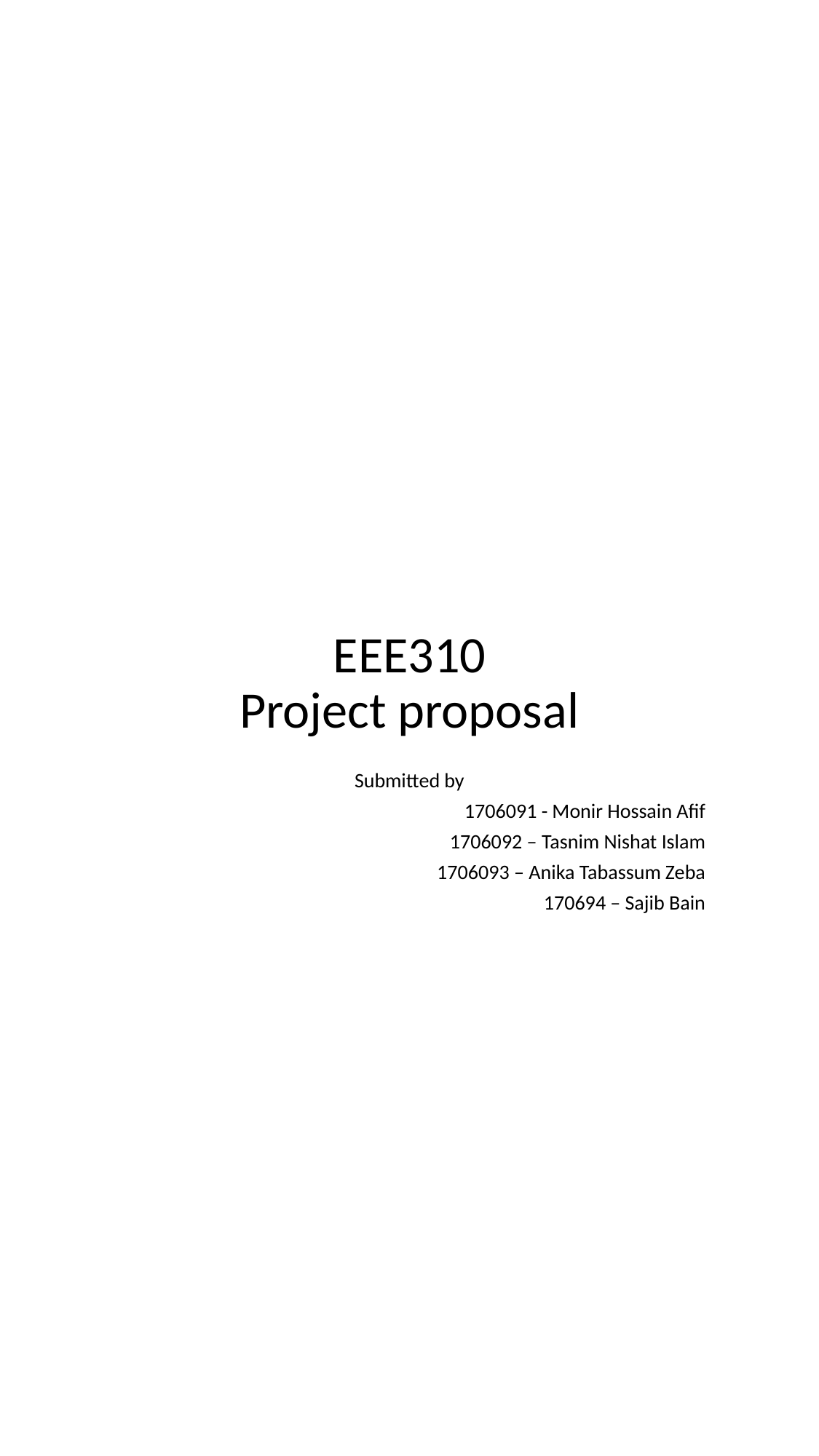

# EEE310 Project proposal
Submitted by
1706091 - Monir Hossain Afif
1706092 – Tasnim Nishat Islam
1706093 – Anika Tabassum Zeba
170694 – Sajib Bain